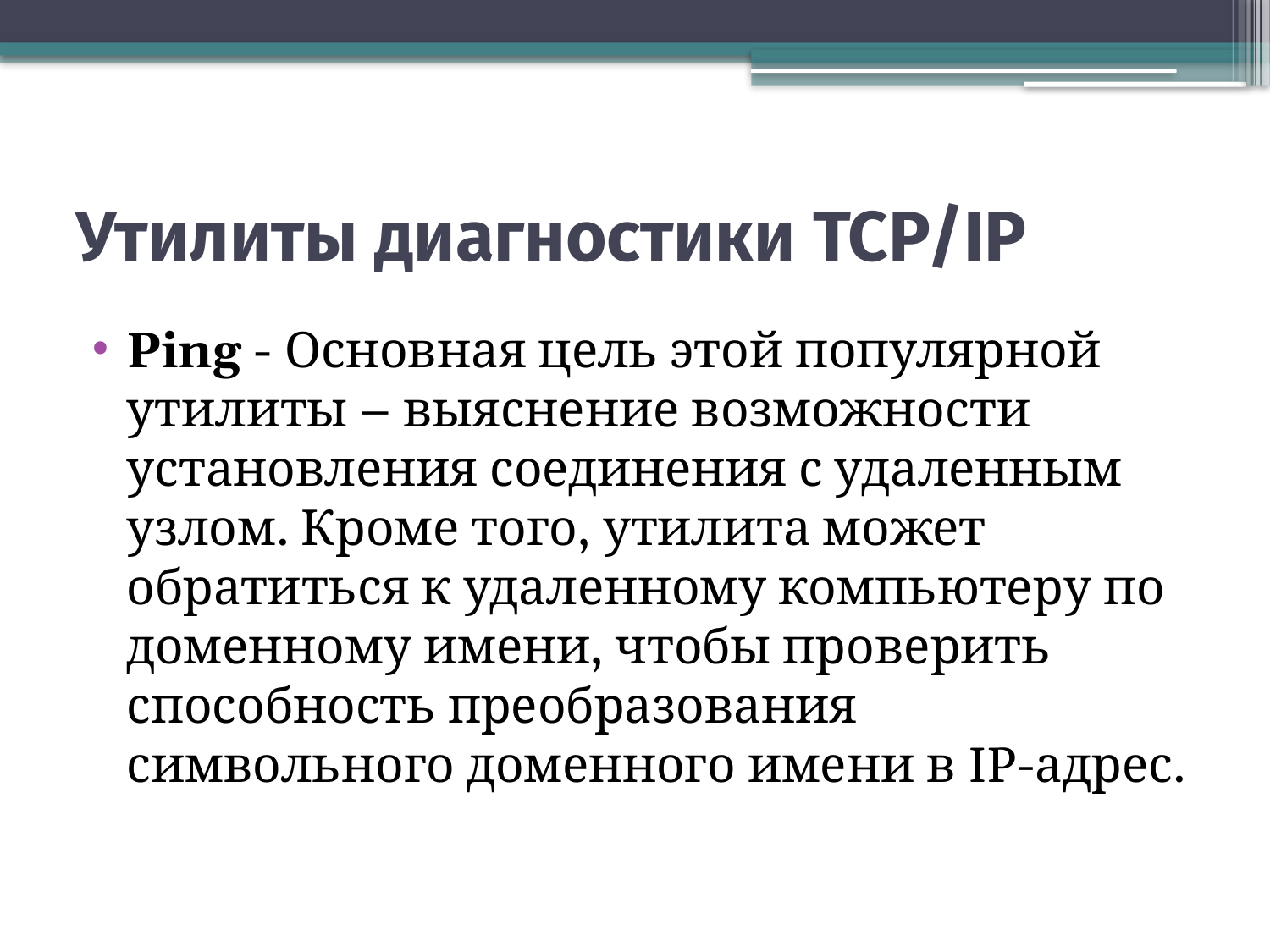

# Утилиты диагностики TCP/IP
Ping - Основная цель этой популярной утилиты – выяснение возможности установления соединения с удаленным узлом. Кроме того, утилита может обратиться к удаленному компьютеру по доменному имени, чтобы проверить способность преобразования символьного доменного имени в IP-адрес.